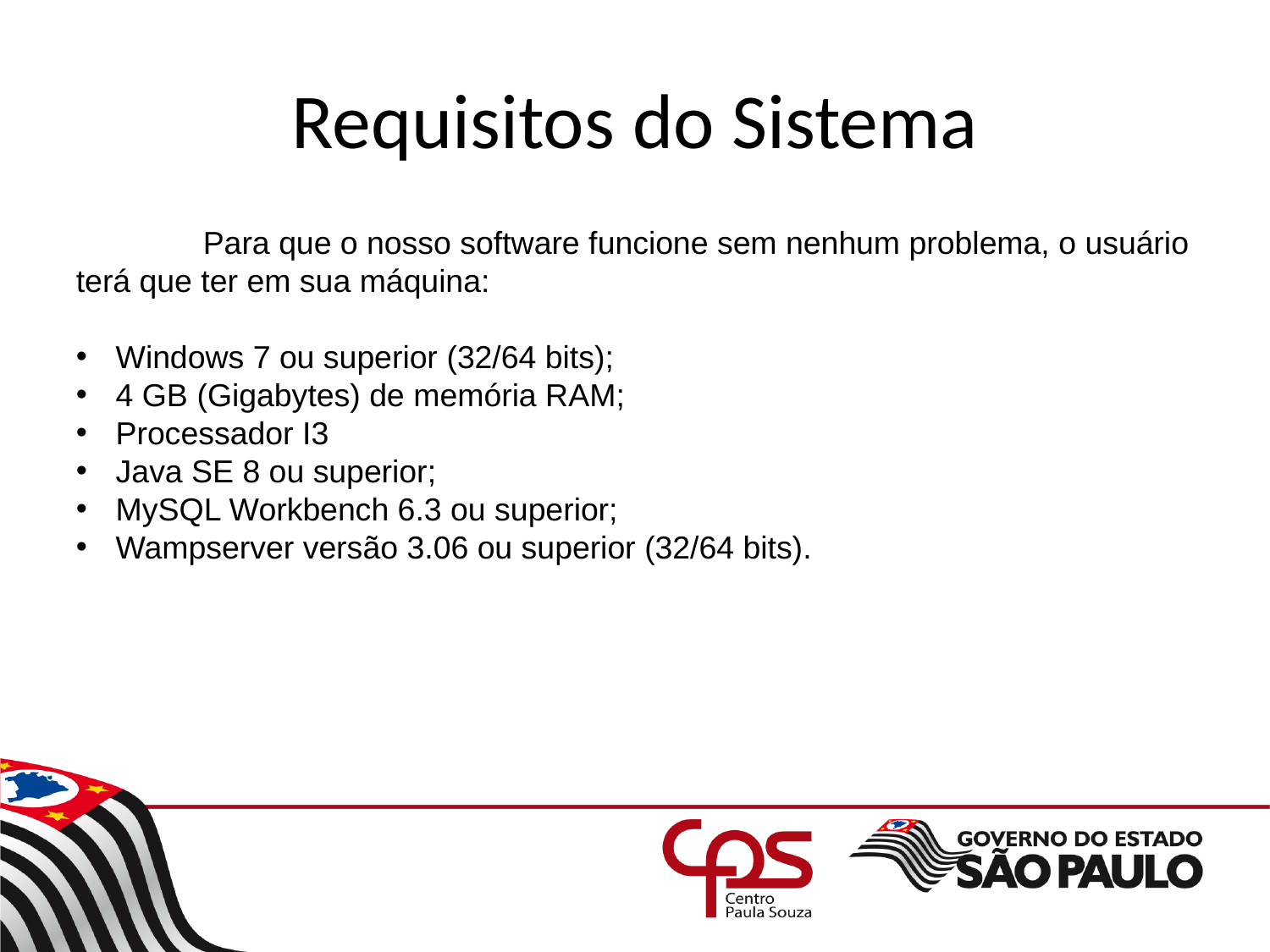

# Requisitos do Sistema
	Para que o nosso software funcione sem nenhum problema, o usuário terá que ter em sua máquina:

Windows 7 ou superior (32/64 bits);
4 GB (Gigabytes) de memória RAM;
Processador I3
Java SE 8 ou superior;
MySQL Workbench 6.3 ou superior;
Wampserver versão 3.06 ou superior (32/64 bits).